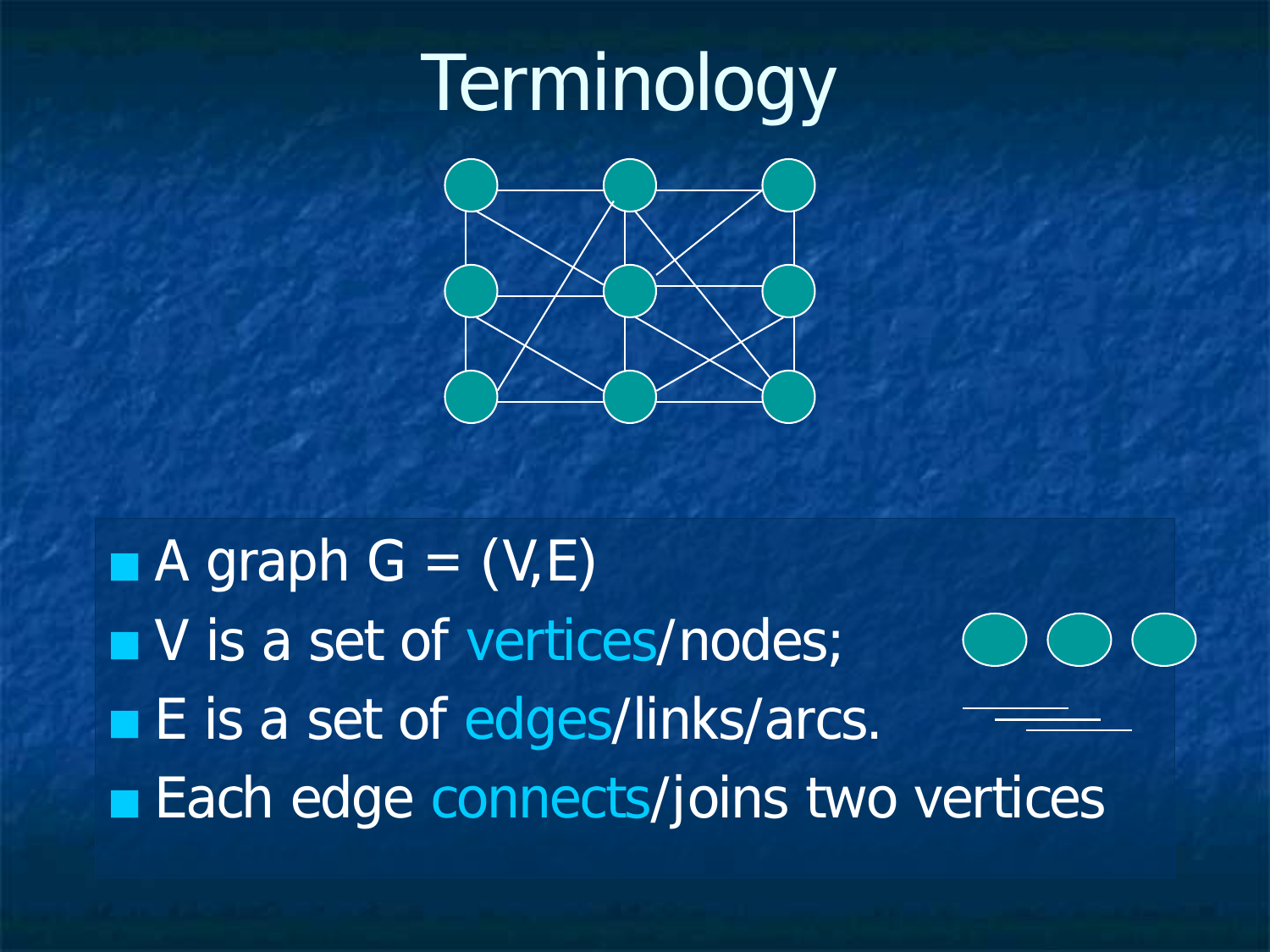

# Terminology

A graph G = (V,E)
V is a set of vertices/nodes;
E is a set of edges/links/arcs.
Each edge connects/joins two vertices